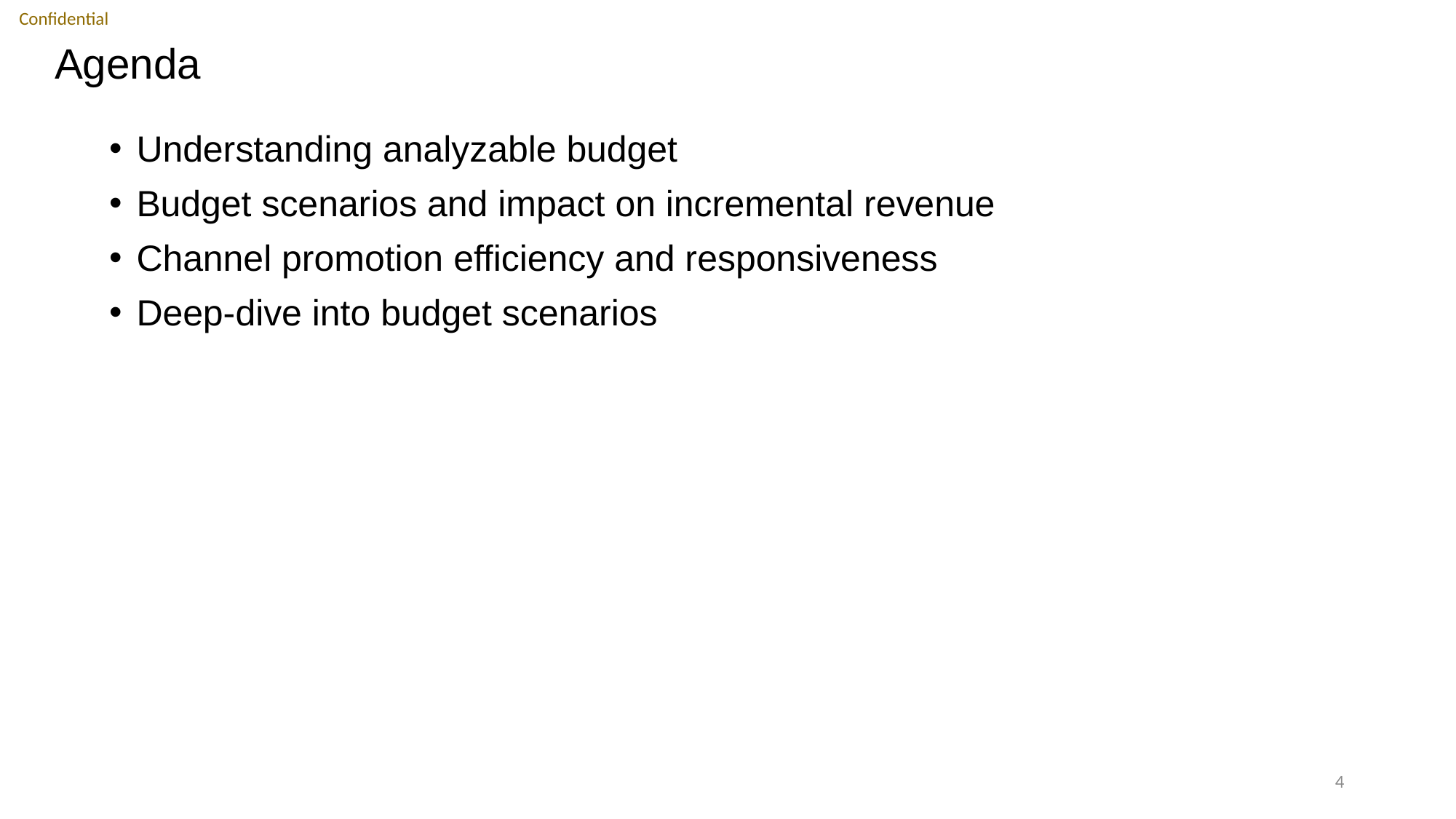

# Agenda
Understanding analyzable budget
Budget scenarios and impact on incremental revenue
Channel promotion efficiency and responsiveness
Deep-dive into budget scenarios
4